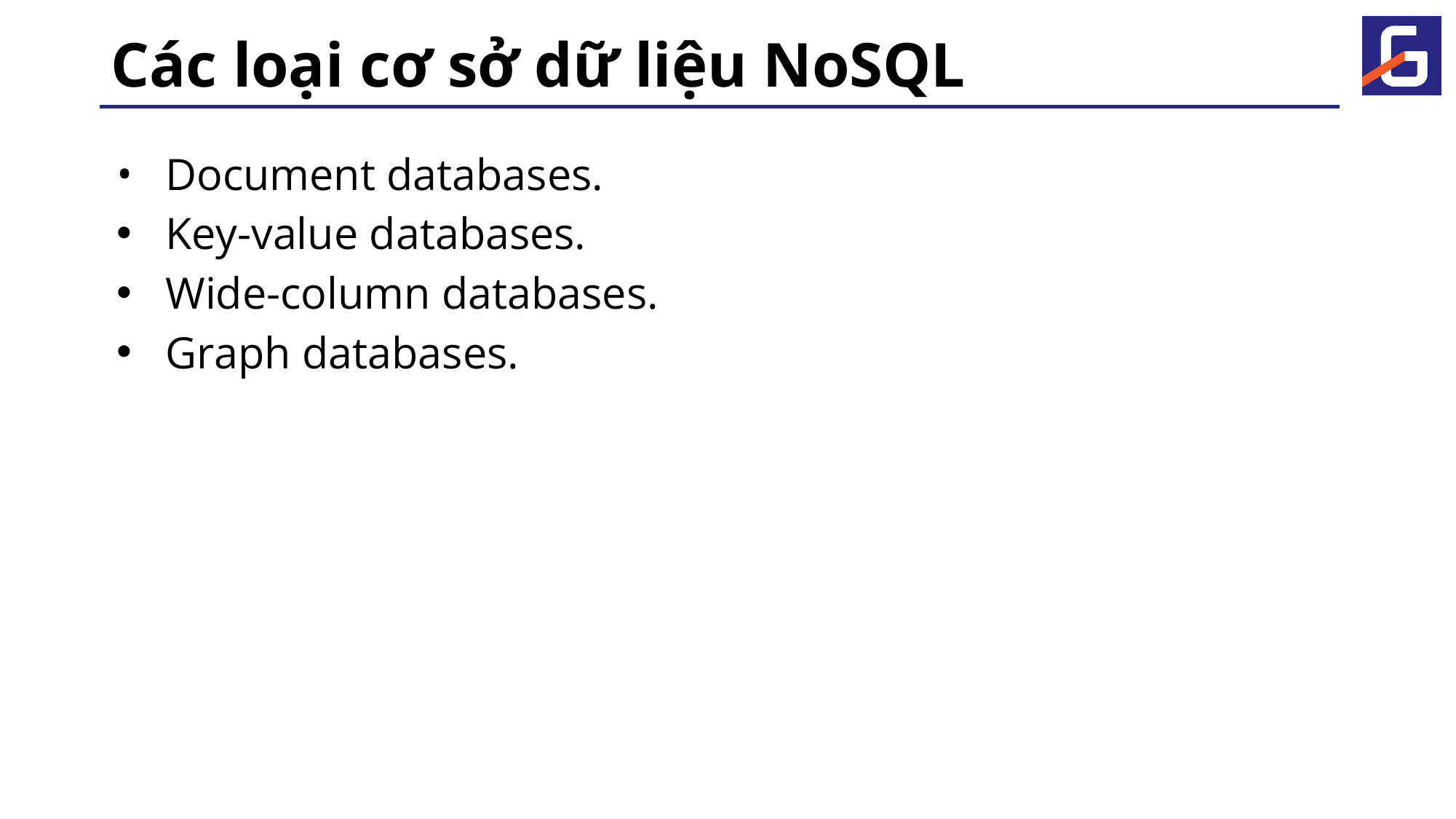

# Các loại cơ sở dữ liệu NoSQL
Document databases.
Key-value databases.
Wide-column databases.
Graph databases.